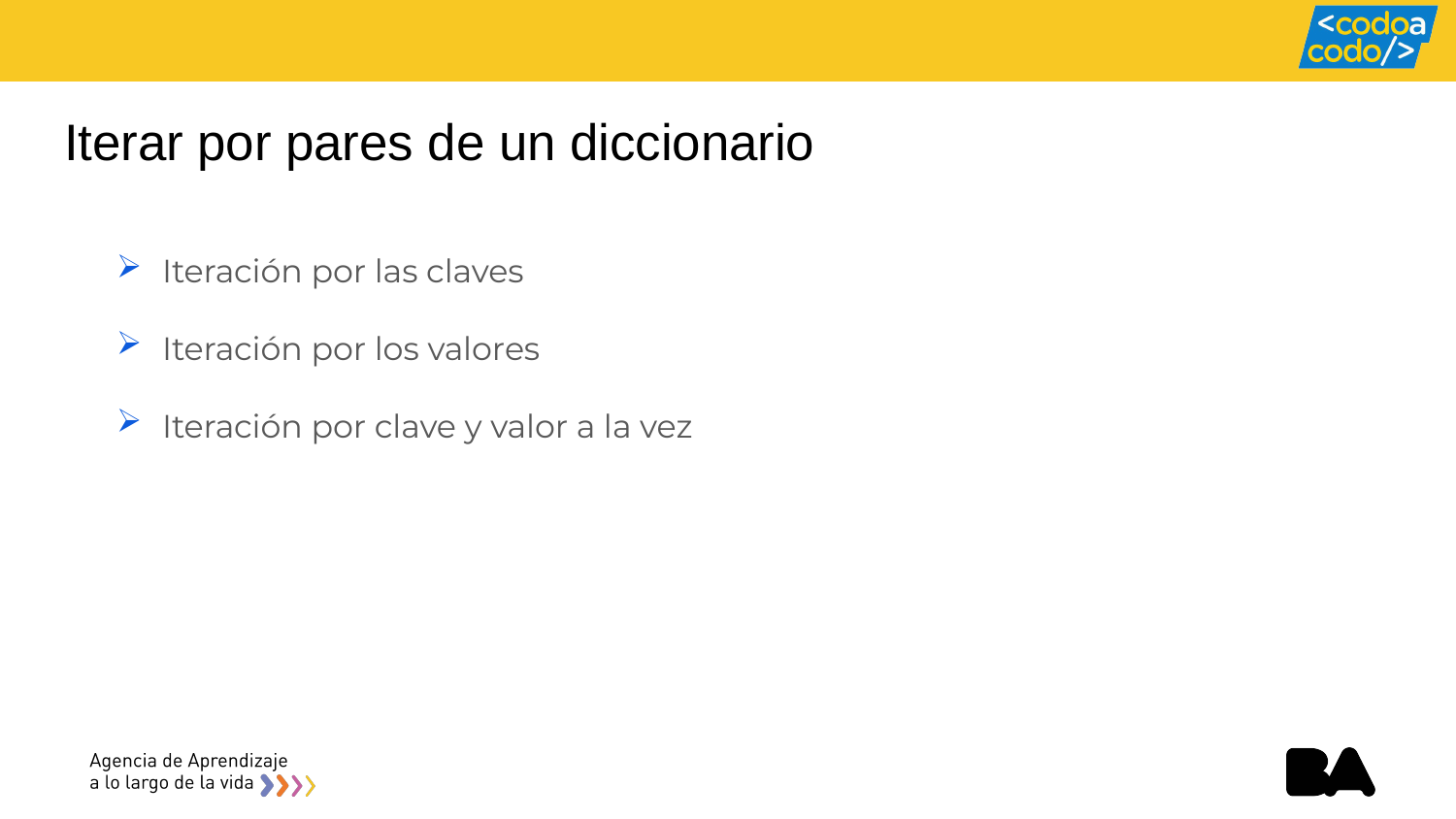

# Iterar por pares de un diccionario
Iteración por las claves

Iteración por los valores

Iteración por clave y valor a la vez